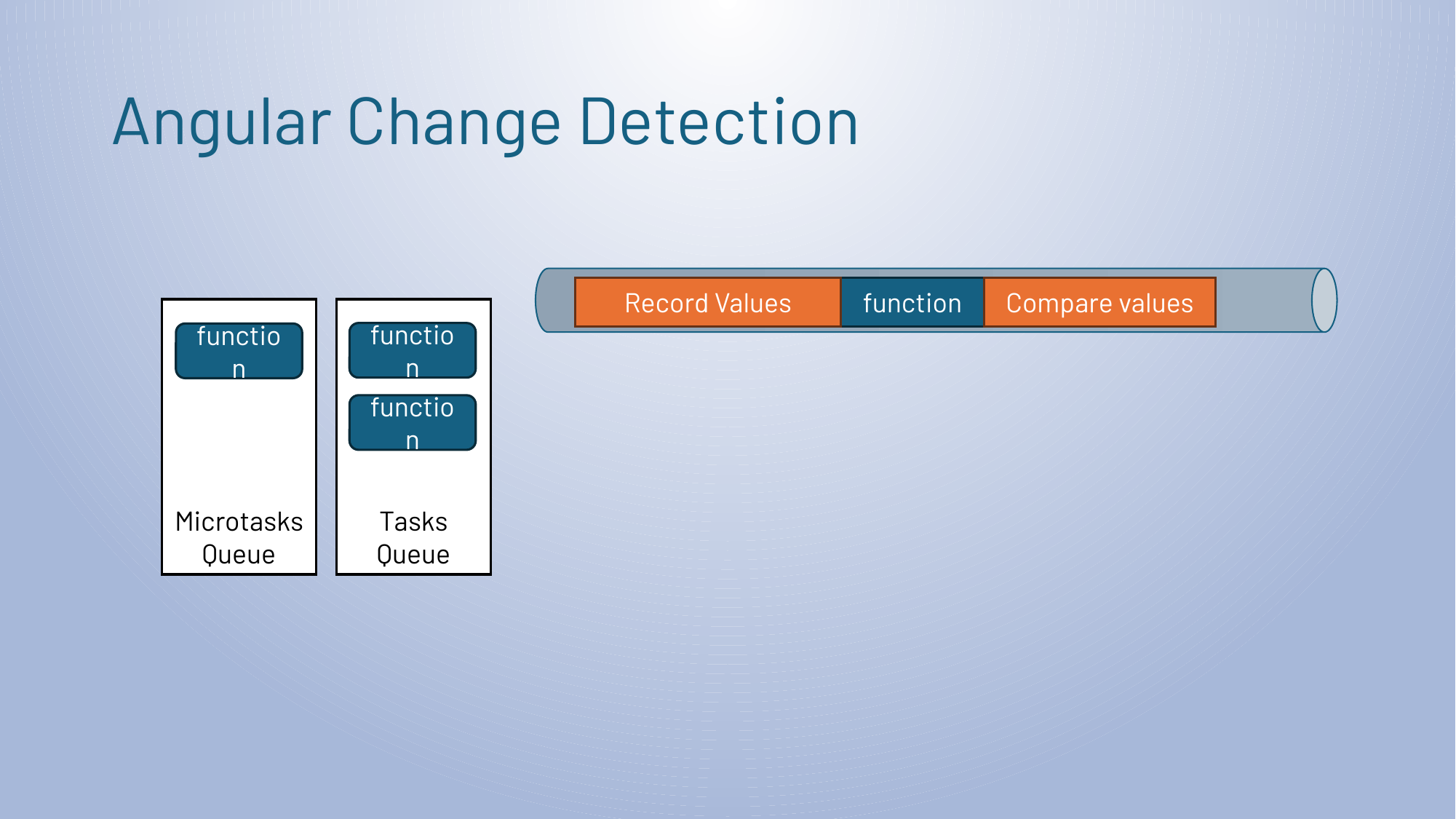

# Angular Change Detection

Record Values
function
Compare values
Microtasks Queue
Tasks Queue
function
function
function